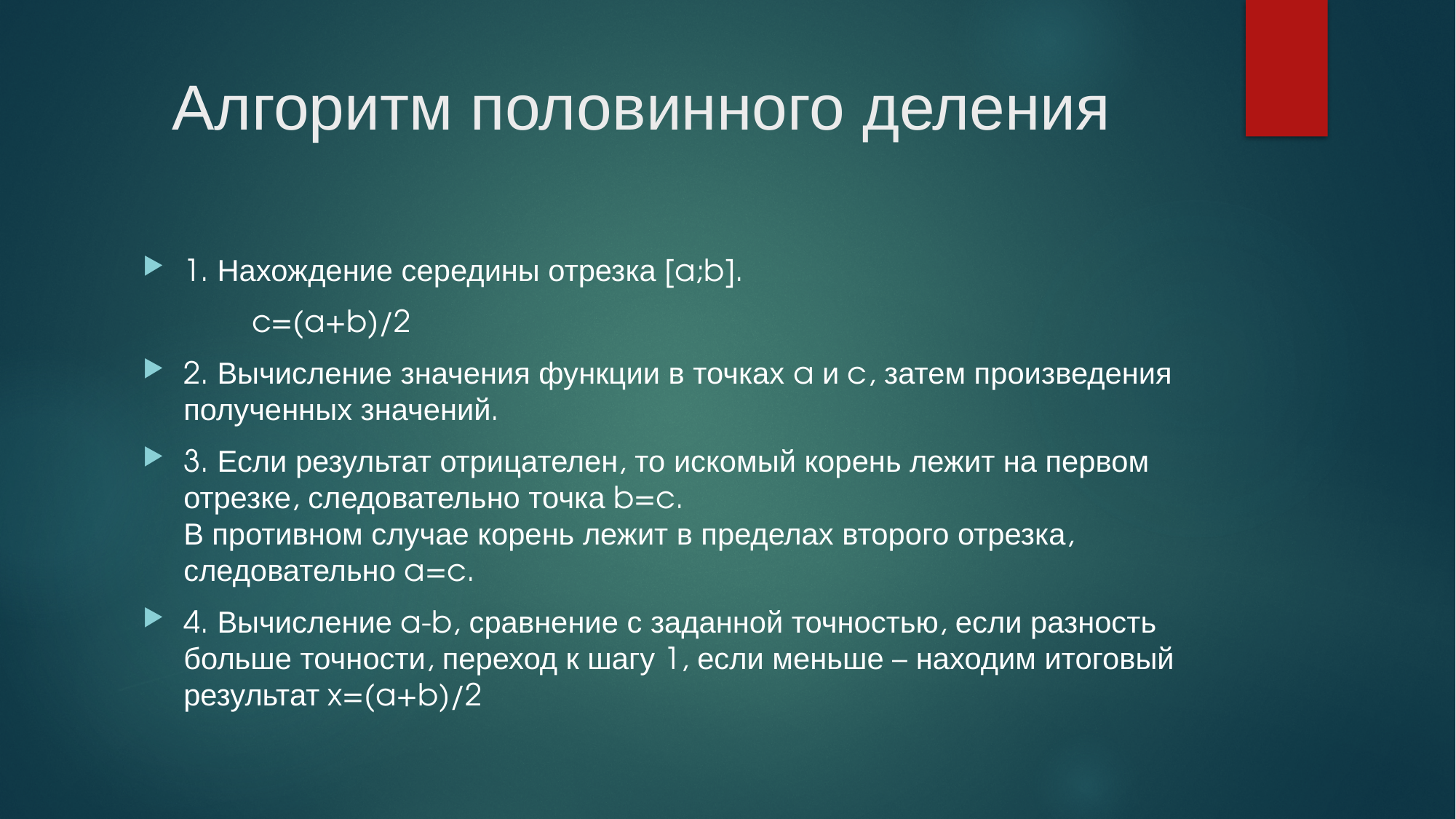

# Алгоритм половинного деления
1. Нахождение середины отрезка [a;b].
	c=(a+b)/2
2. Вычисление значения функции в точках a и c, затем произведения полученных значений.
3. Если результат отрицателен, то искомый корень лежит на первом отрезке, следовательно точка b=c.
В противном случае корень лежит в пределах второго отрезка, следовательно a=c.
4. Вычисление a-b, сравнение с заданной точностью, если разность больше точности, переход к шагу 1, если меньше – находим итоговый результат x=(a+b)/2